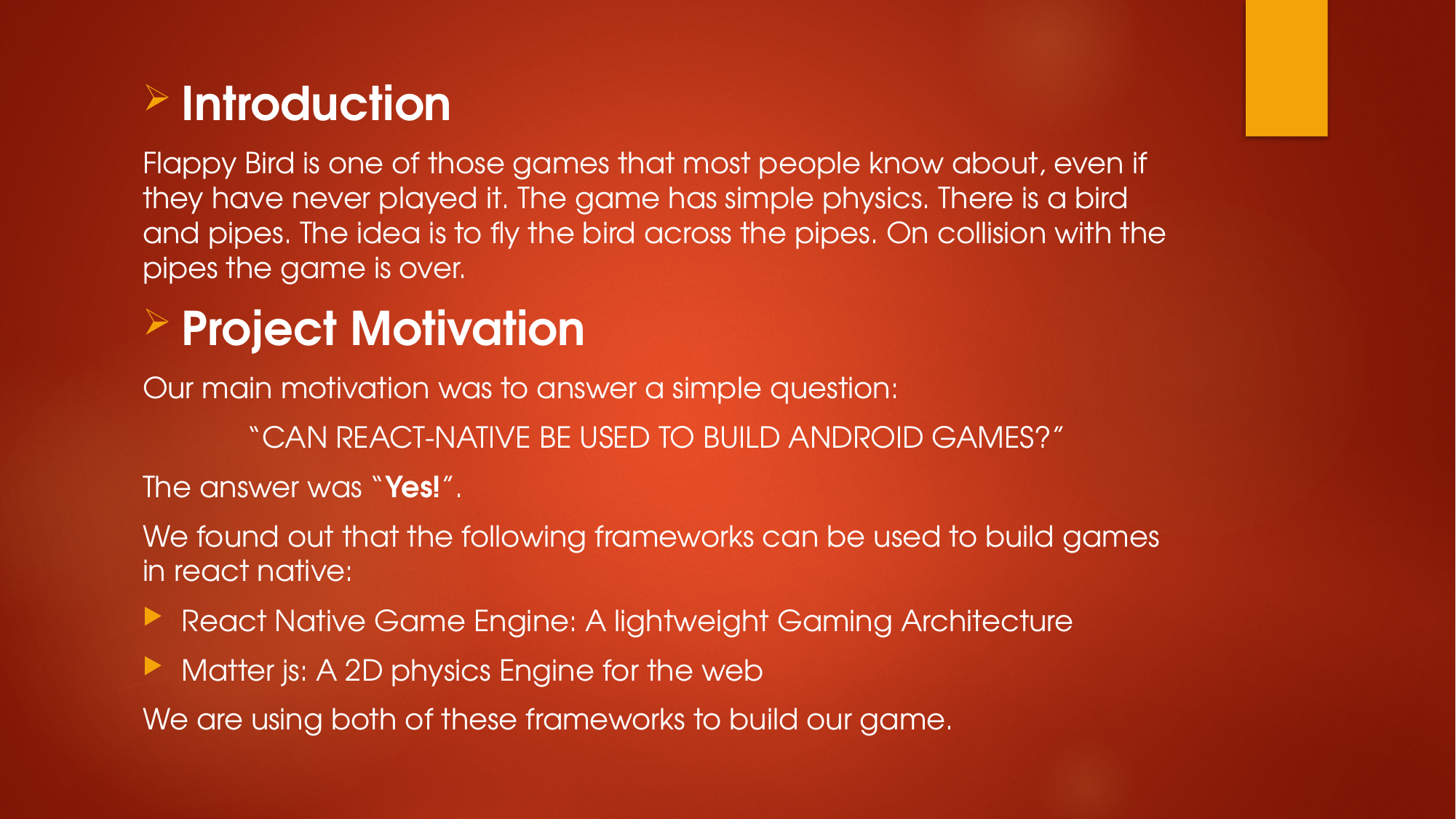

Introduction
Flappy Bird is one of those games that most people know about, even if they have never played it. The game has simple physics. There is a bird and pipes. The idea is to fly the bird across the pipes. On collision with the pipes the game is over.
Project Motivation
Our main motivation was to answer a simple question:
	“CAN REACT-NATIVE BE USED TO BUILD ANDROID GAMES?”
The answer was “Yes!”.
We found out that the following frameworks can be used to build games in react native:
React Native Game Engine: A lightweight Gaming Architecture
Matter js: A 2D physics Engine for the web
We are using both of these frameworks to build our game.